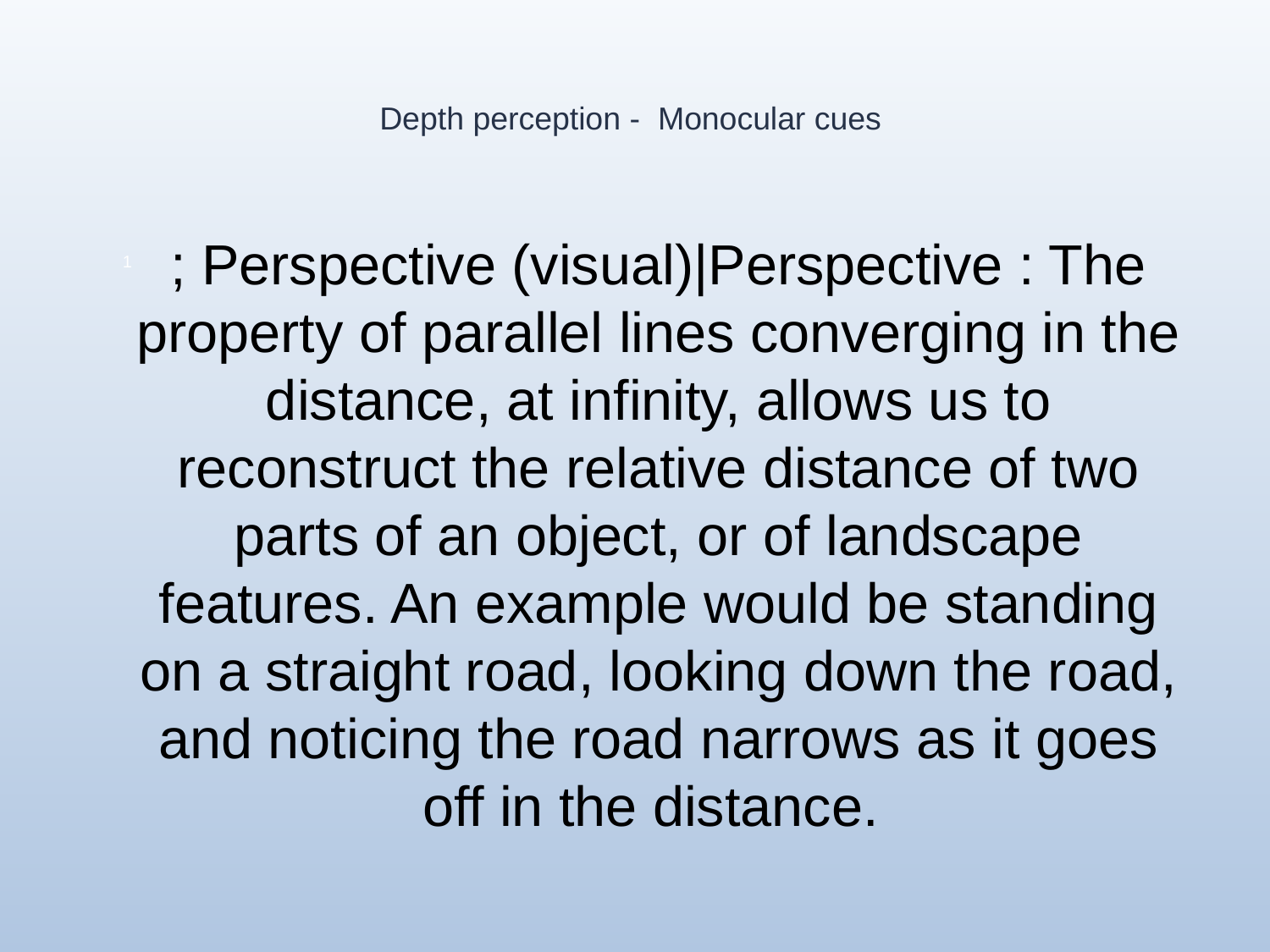

# Depth perception -  Monocular cues
; Perspective (visual)|Perspective : The property of parallel lines converging in the distance, at infinity, allows us to reconstruct the relative distance of two parts of an object, or of landscape features. An example would be standing on a straight road, looking down the road, and noticing the road narrows as it goes off in the distance.